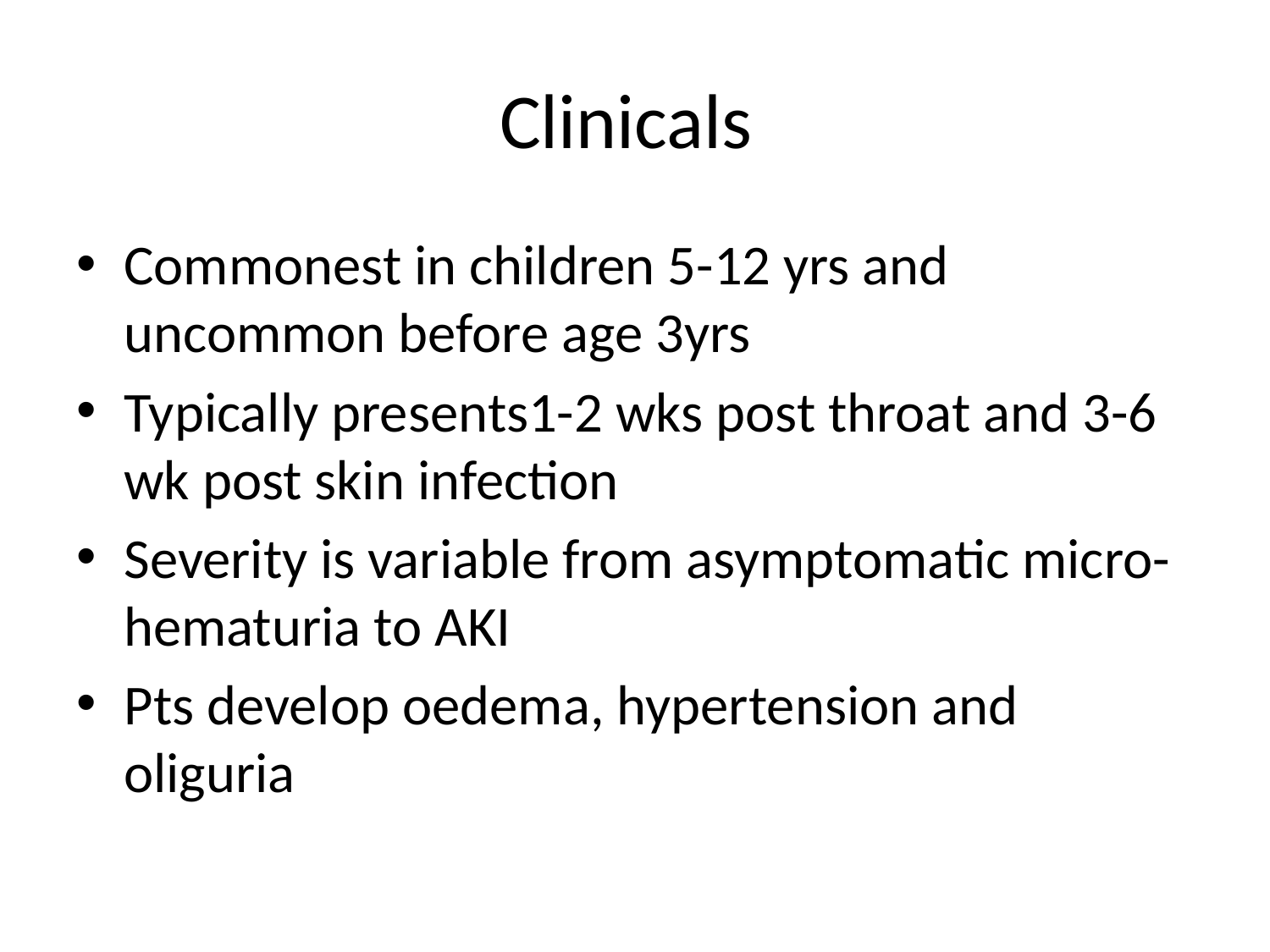

# Clinicals
Commonest in children 5-12 yrs and uncommon before age 3yrs
Typically presents1-2 wks post throat and 3-6 wk post skin infection
Severity is variable from asymptomatic micro-hematuria to AKI
Pts develop oedema, hypertension and oliguria